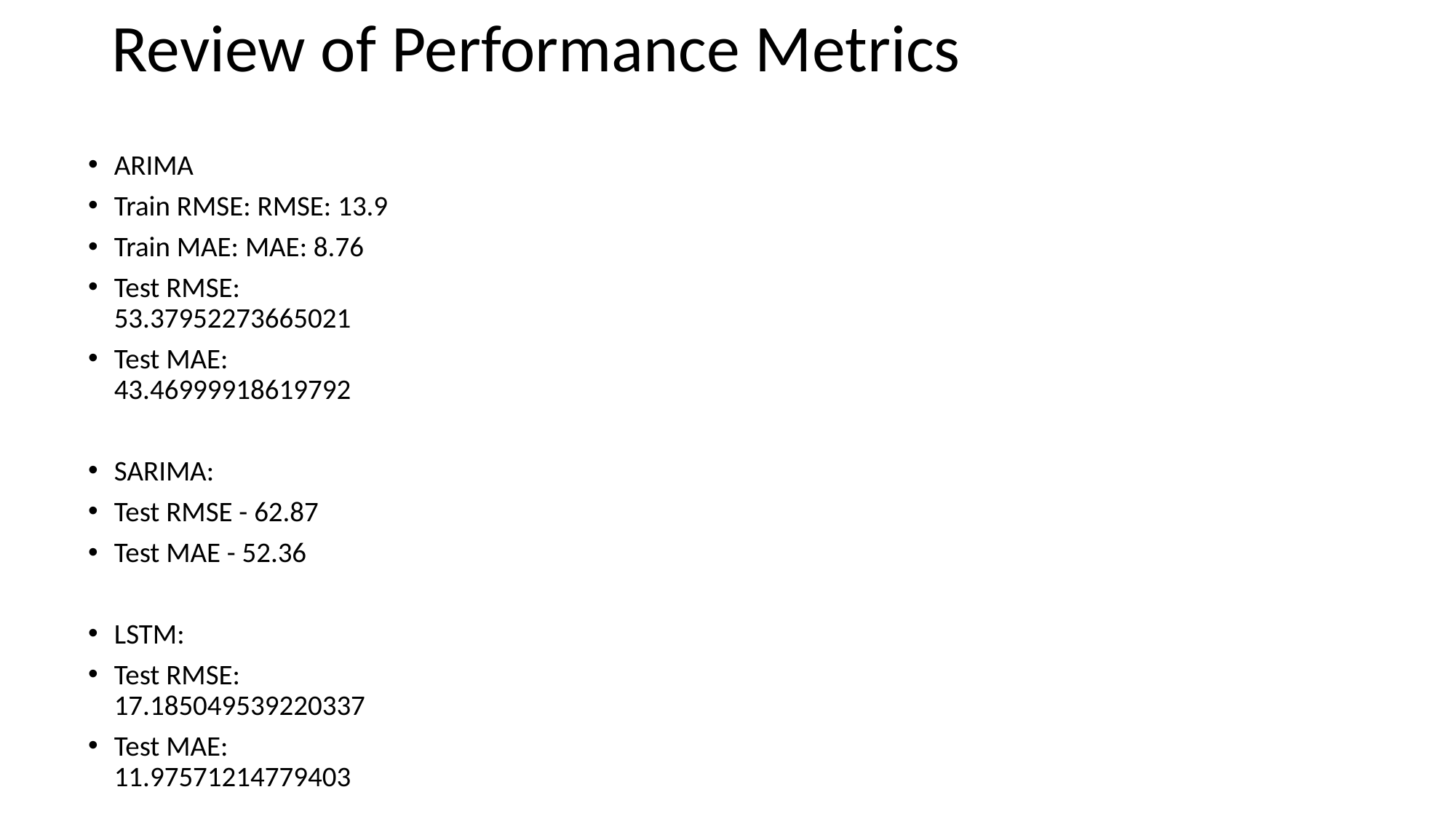

# Review of Performance Metrics

ARIMA
Train RMSE: RMSE: 13.9
Train MAE: MAE: 8.76
Test RMSE: 53.37952273665021
Test MAE: 43.46999918619792

SARIMA:
Test RMSE - 62.87
Test MAE - 52.36

LSTM:
Test RMSE: 17.185049539220337
Test MAE: 11.97571214779403